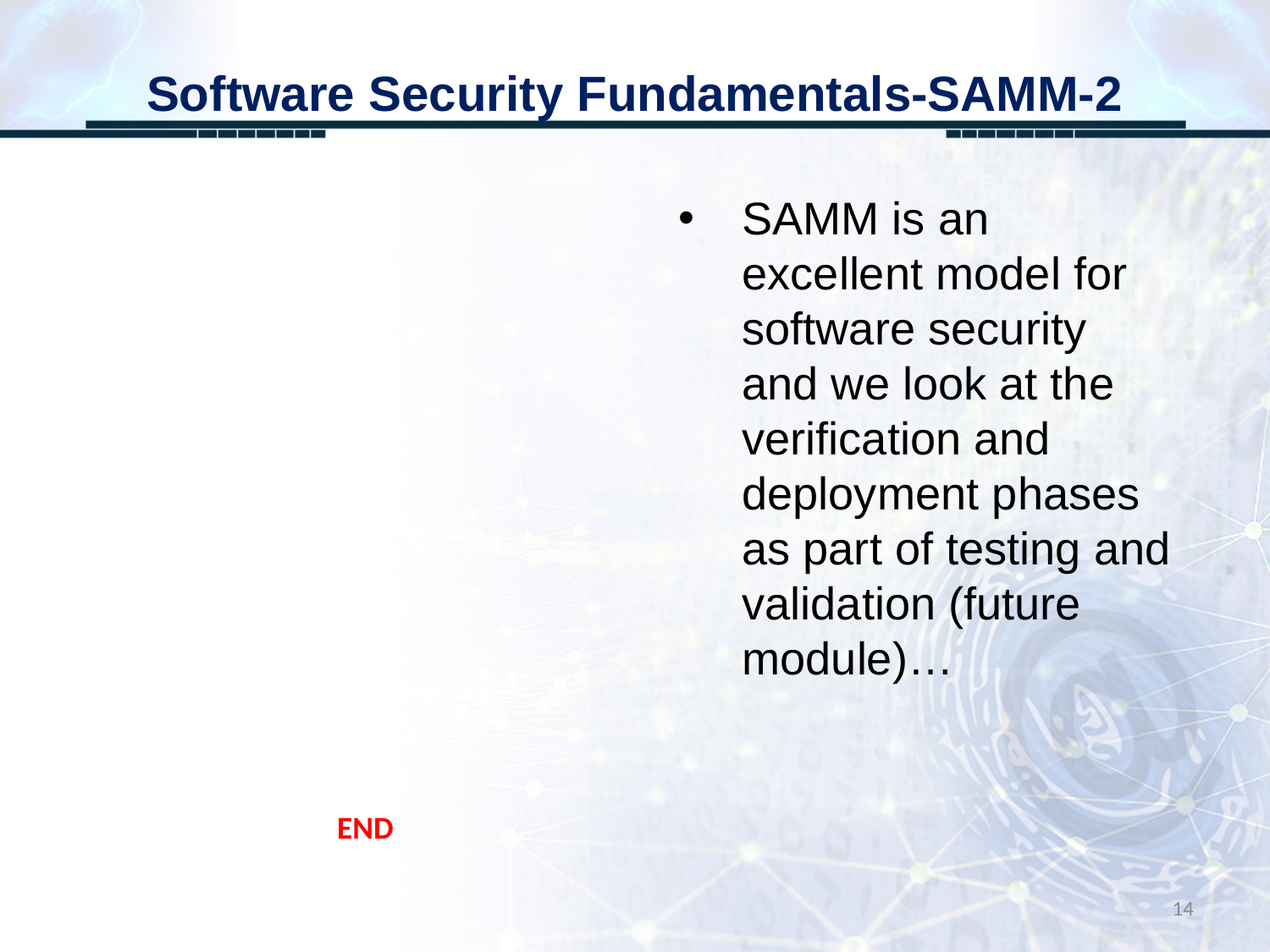

# Software Security Fundamentals-SAMM-2
SAMM is an excellent model for software security and we look at the verification and deployment phases as part of testing and validation (future module)…
END
14